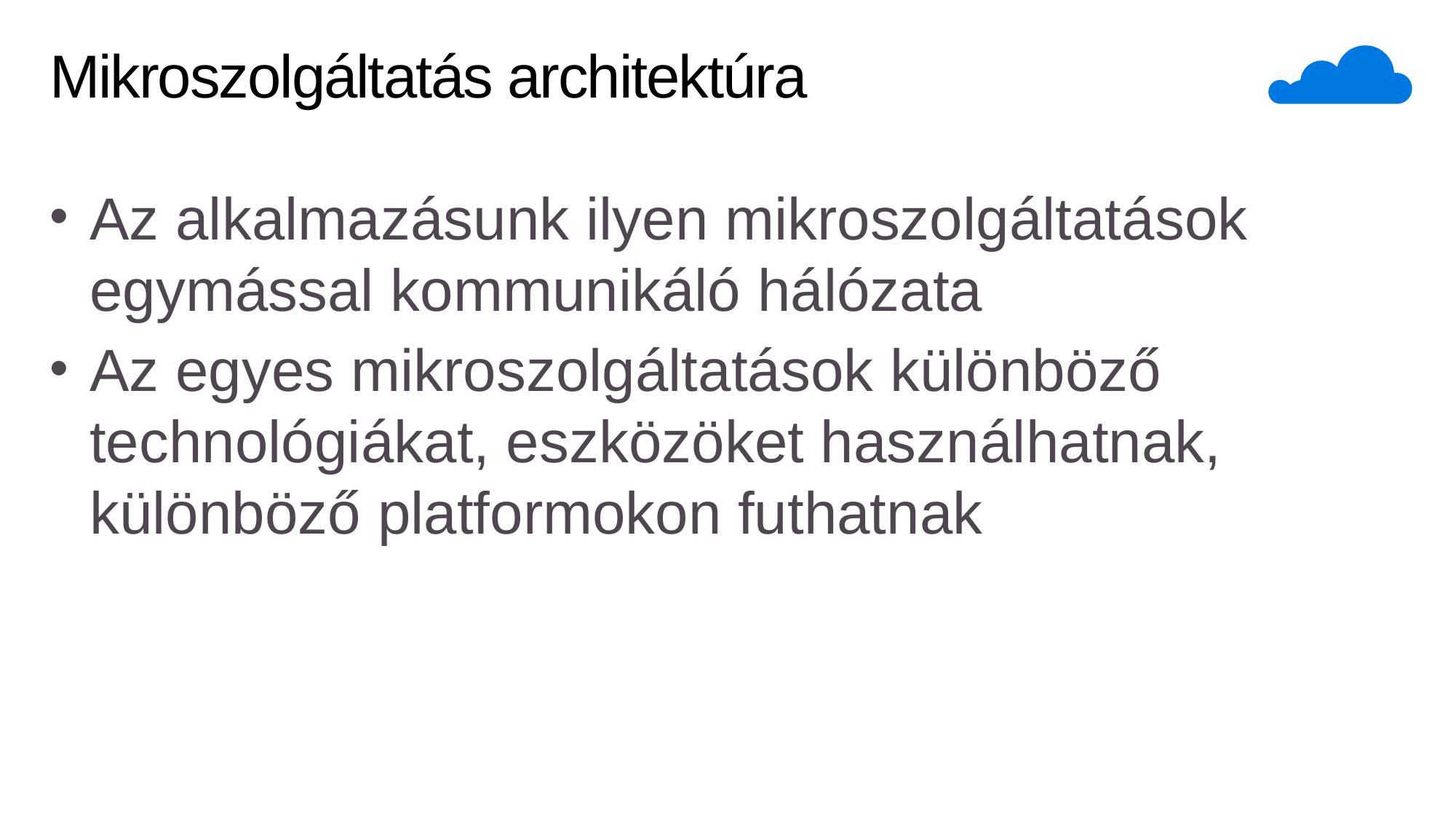

# Mikroszolgáltatás architektúra
Az alkalmazásunk ilyen mikroszolgáltatások egymással kommunikáló hálózata
Az egyes mikroszolgáltatások különböző technológiákat, eszközöket használhatnak, különböző platformokon futhatnak